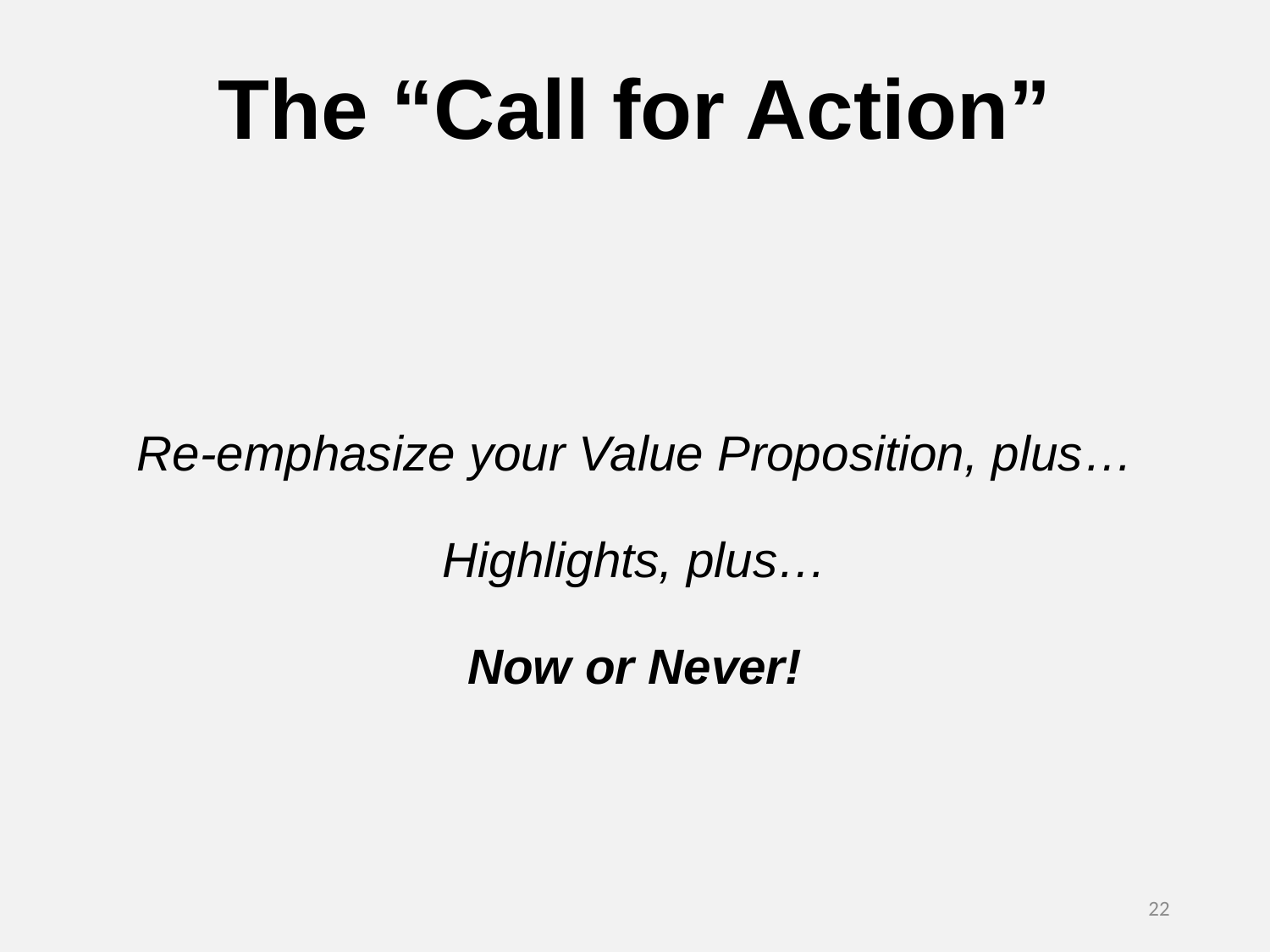

The “Call for Action”
Re-emphasize your Value Proposition, plus…

Highlights, plus…

Now or Never!
22